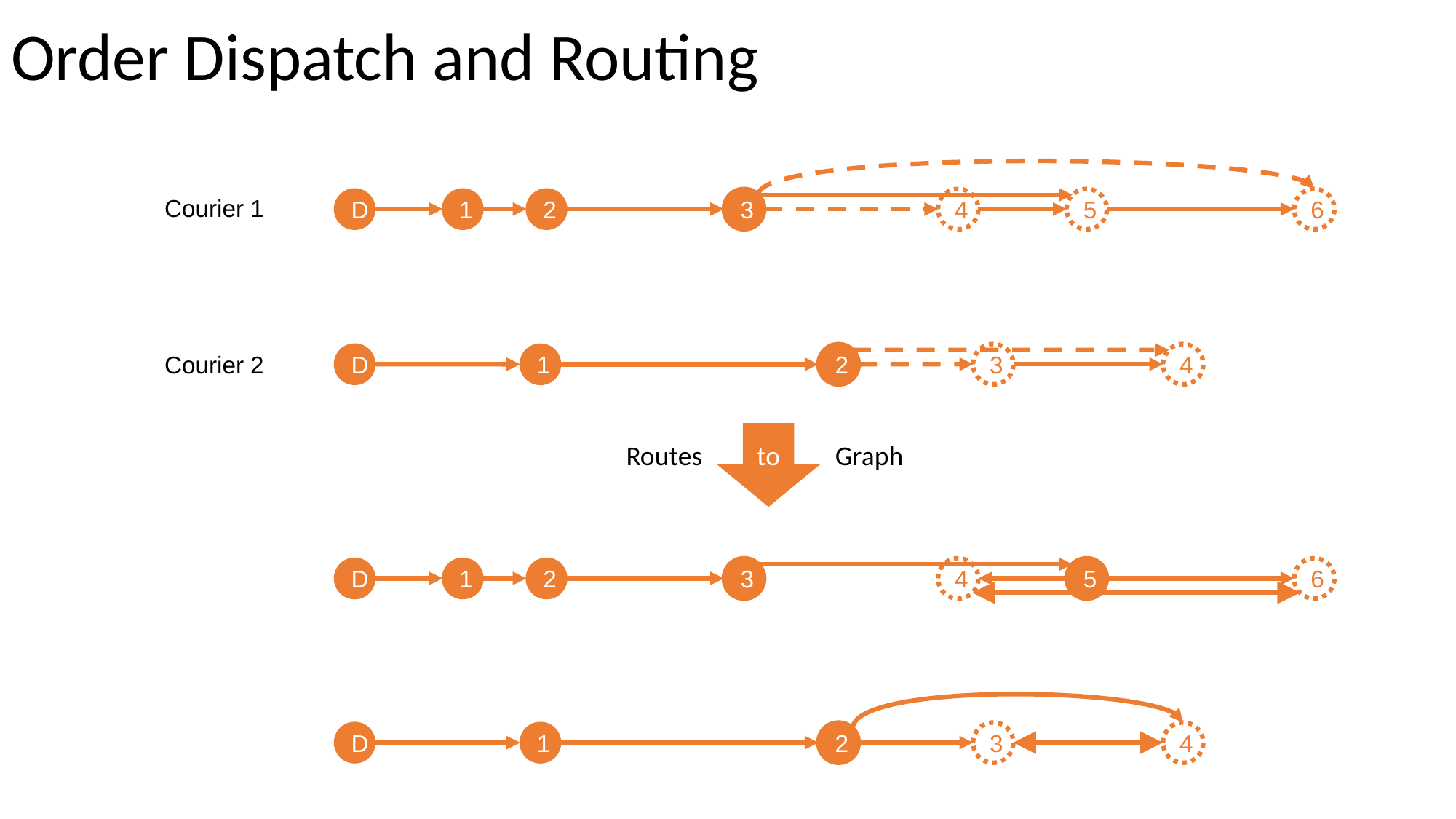

# Order Dispatch and Routing
Courier 1
D
1
2
3
4
5
6
D
3
4
Courier 2
1
2
to
Routes
Graph
D
1
2
3
4
5
6
D
3
4
1
2